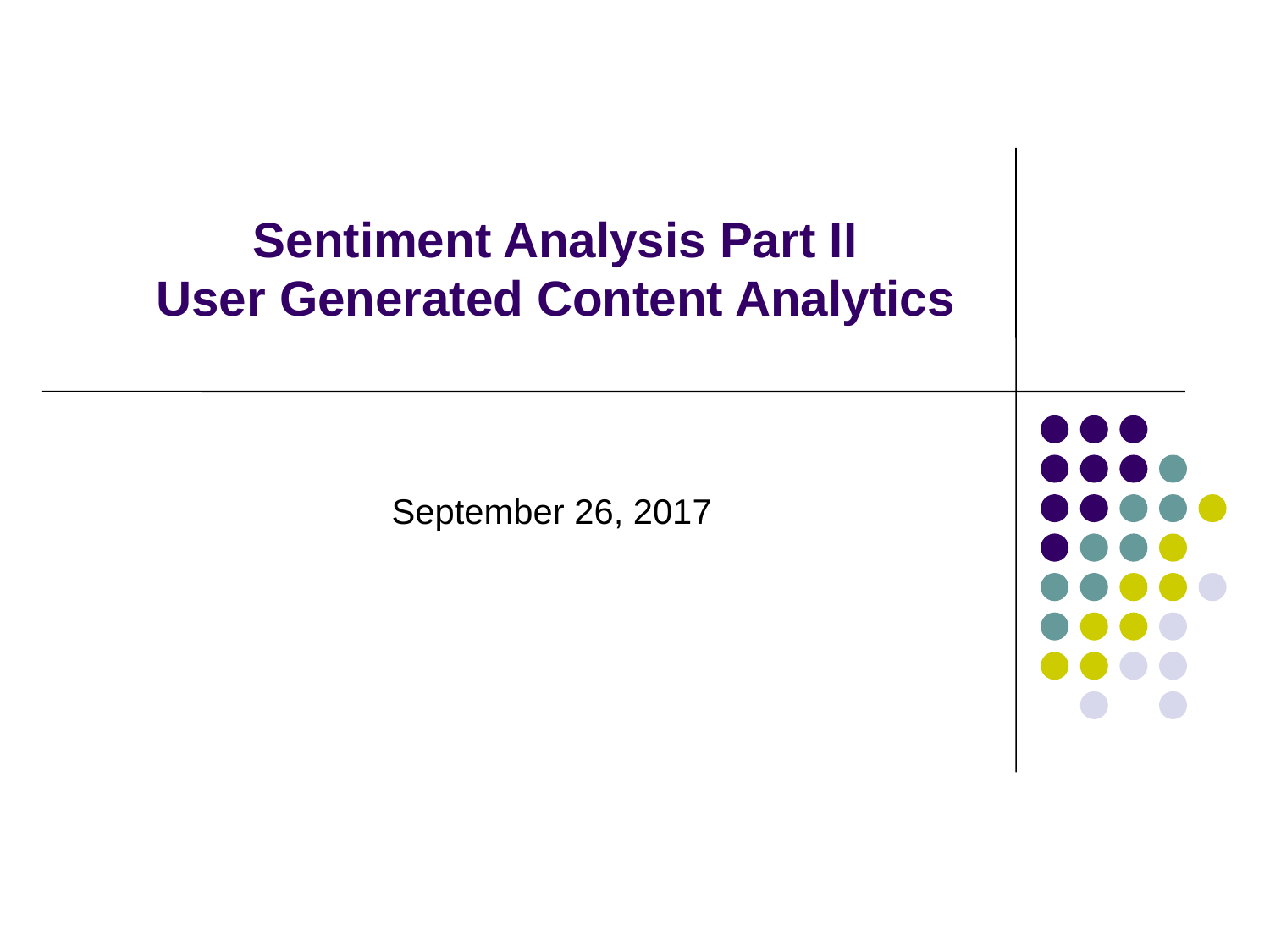

# Sentiment Analysis Part II User Generated Content Analytics
September 26, 2017